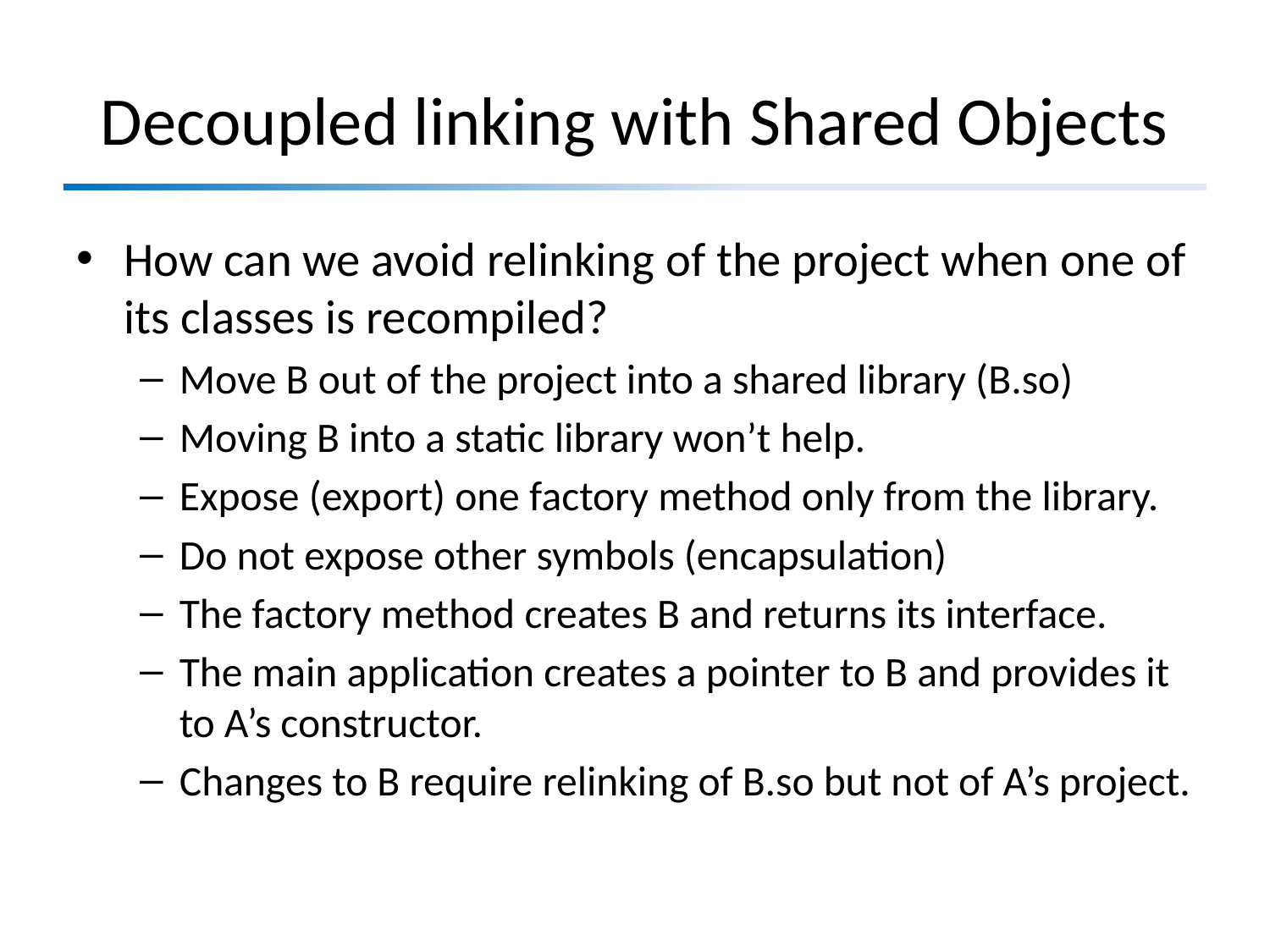

# Decoupled linking with Shared Objects
How can we avoid relinking of the project when one of its classes is recompiled?
Move B out of the project into a shared library (B.so)
Moving B into a static library won’t help.
Expose (export) one factory method only from the library.
Do not expose other symbols (encapsulation)
The factory method creates B and returns its interface.
The main application creates a pointer to B and provides it to A’s constructor.
Changes to B require relinking of B.so but not of A’s project.